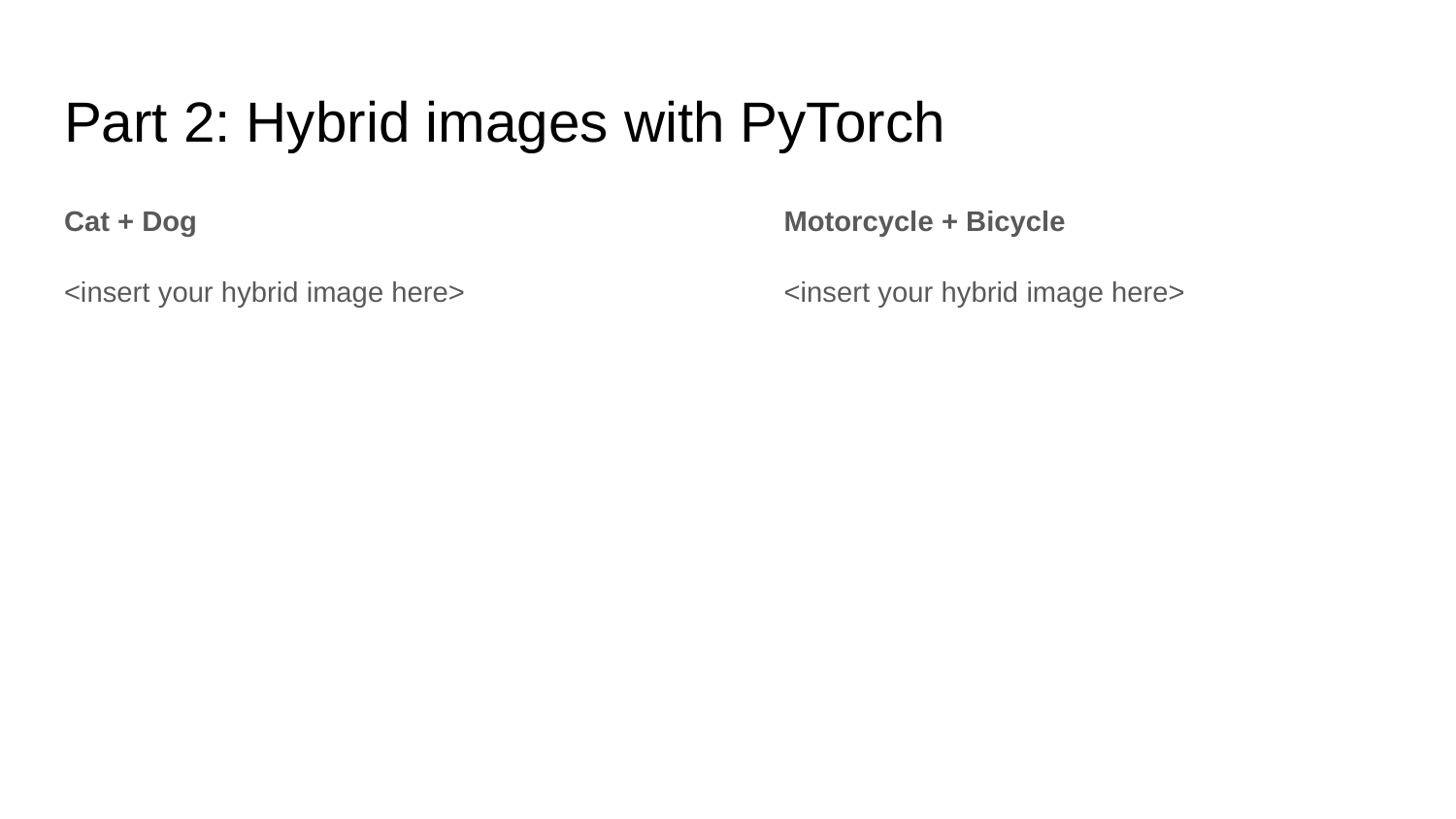

# Part 2: Hybrid images with PyTorch
Cat + Dog
<insert your hybrid image here>
Motorcycle + Bicycle
<insert your hybrid image here>